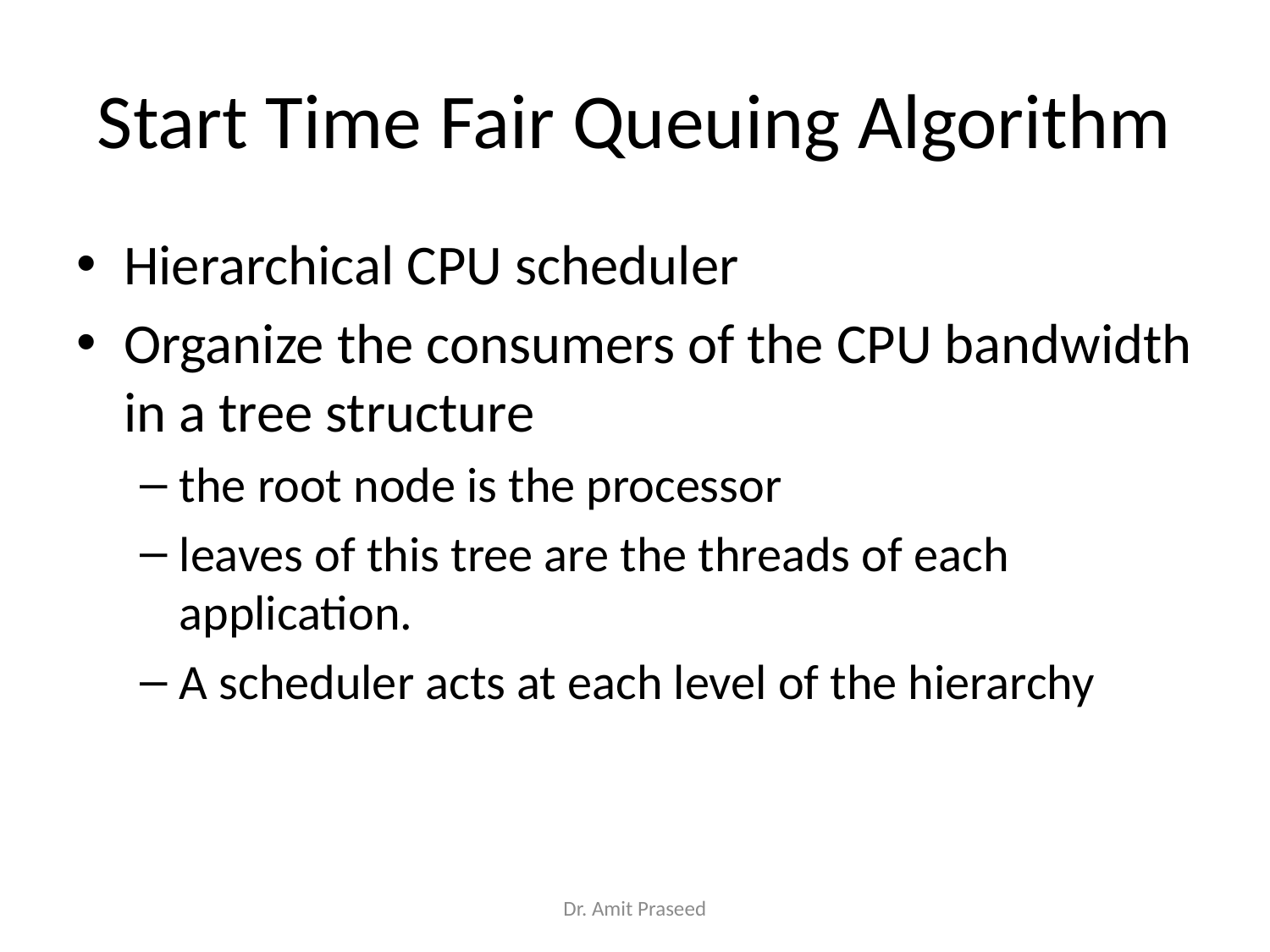

# Start Time Fair Queuing Algorithm
Hierarchical CPU scheduler
Organize the consumers of the CPU bandwidth in a tree structure
the root node is the processor
leaves of this tree are the threads of each application.
A scheduler acts at each level of the hierarchy
Dr. Amit Praseed